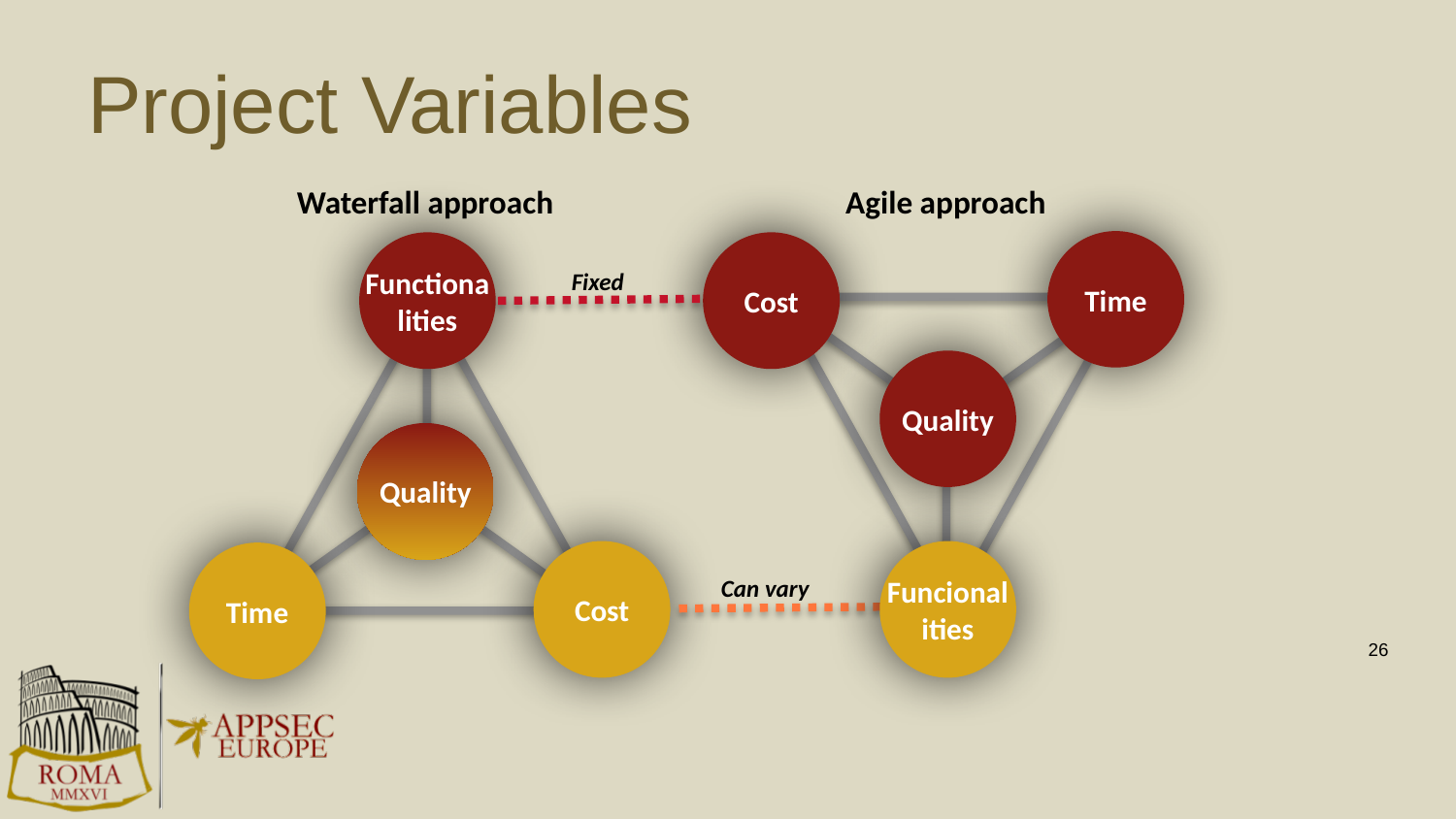

# Project Variables
Waterfall approach
Agile approach
Time
Functionalities
Cost
Fixed

Quality

Quality

Cost
Funcionalities
Time
Can vary

26